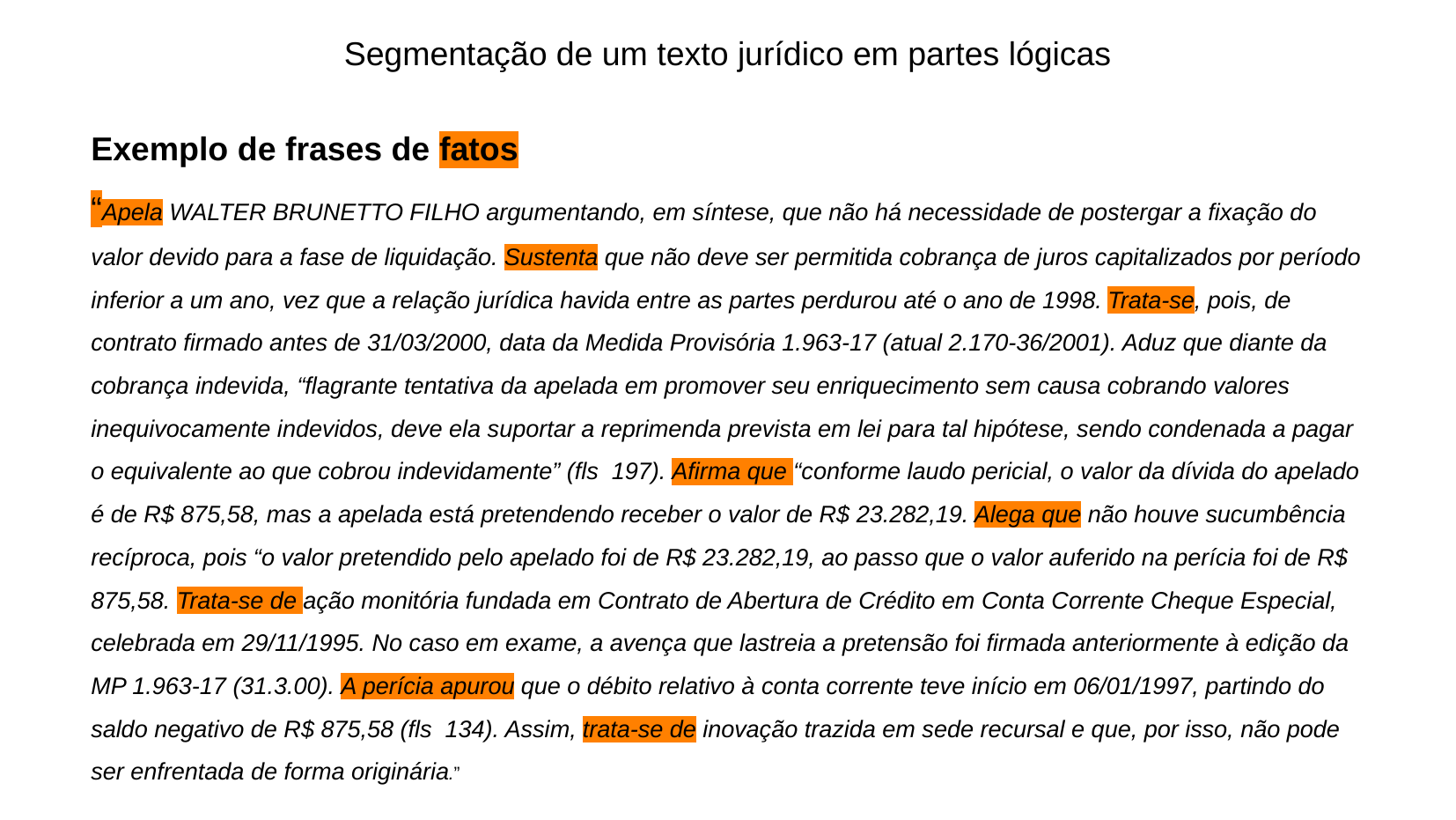

Segmentação de um texto jurídico em partes lógicas
Exemplo de frases de fatos
“Apela WALTER BRUNETTO FILHO argumentando, em síntese, que não há necessidade de postergar a fixação do valor devido para a fase de liquidação. Sustenta que não deve ser permitida cobrança de juros capitalizados por período inferior a um ano, vez que a relação jurídica havida entre as partes perdurou até o ano de 1998. Trata-se, pois, de contrato firmado antes de 31/03/2000, data da Medida Provisória 1.963-17 (atual 2.170-36/2001). Aduz que diante da cobrança indevida, “flagrante tentativa da apelada em promover seu enriquecimento sem causa cobrando valores inequivocamente indevidos, deve ela suportar a reprimenda prevista em lei para tal hipótese, sendo condenada a pagar o equivalente ao que cobrou indevidamente” (fls  197). Afirma que “conforme laudo pericial, o valor da dívida do apelado é de R$ 875,58, mas a apelada está pretendendo receber o valor de R$ 23.282,19. Alega que não houve sucumbência recíproca, pois “o valor pretendido pelo apelado foi de R$ 23.282,19, ao passo que o valor auferido na perícia foi de R$ 875,58. Trata-se de ação monitória fundada em Contrato de Abertura de Crédito em Conta Corrente Cheque Especial, celebrada em 29/11/1995. No caso em exame, a avença que lastreia a pretensão foi firmada anteriormente à edição da MP 1.963-17 (31.3.00). A perícia apurou que o débito relativo à conta corrente teve início em 06/01/1997, partindo do saldo negativo de R$ 875,58 (fls  134). Assim, trata-se de inovação trazida em sede recursal e que, por isso, não pode ser enfrentada de forma originária.”